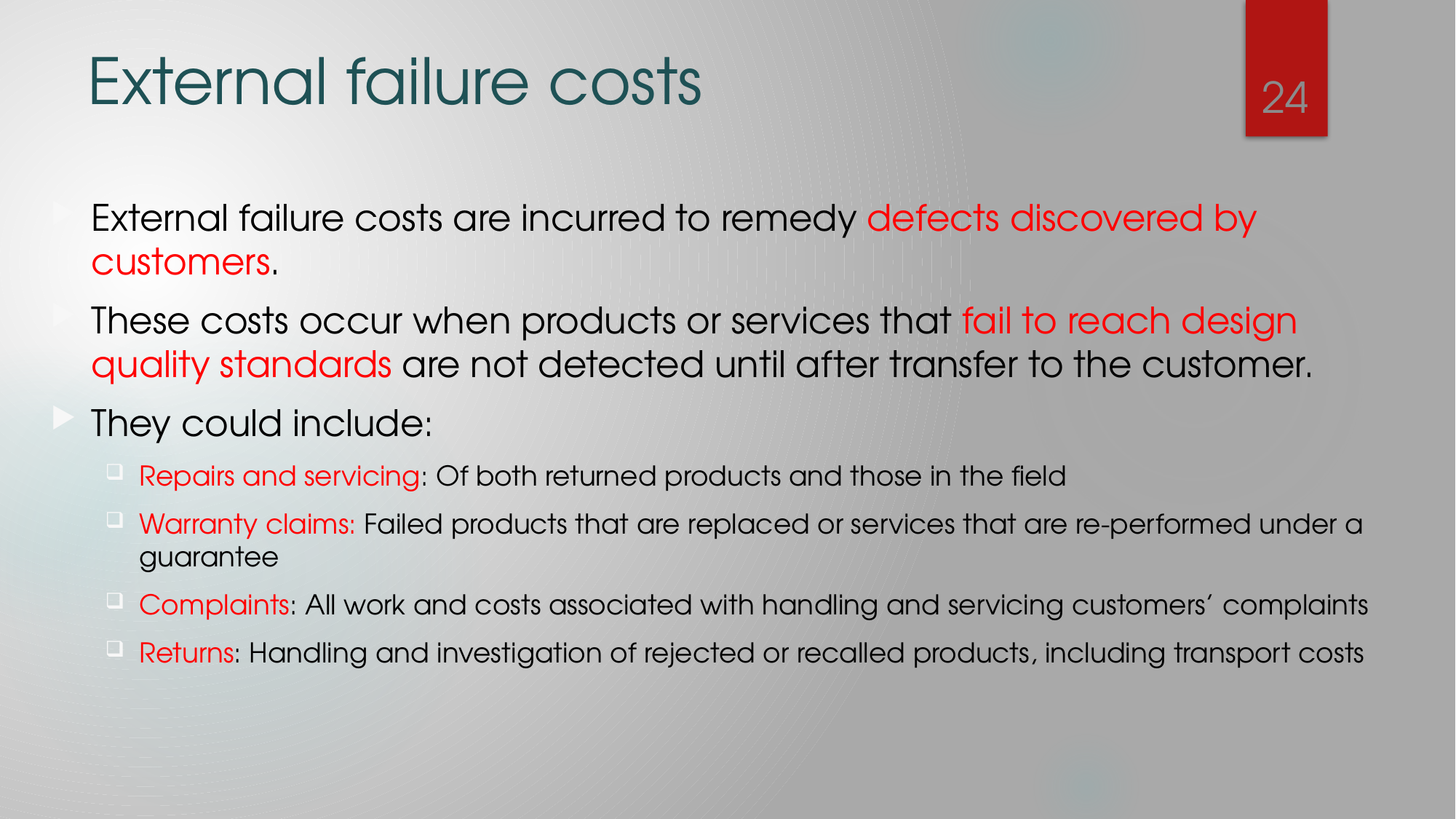

24
# External failure costs
External failure costs are incurred to remedy defects discovered by customers.
These costs occur when products or services that fail to reach design quality standards are not detected until after transfer to the customer.
They could include:
Repairs and servicing: Of both returned products and those in the field
Warranty claims: Failed products that are replaced or services that are re-performed under a guarantee
Complaints: All work and costs associated with handling and servicing customers’ complaints
Returns: Handling and investigation of rejected or recalled products, including transport costs